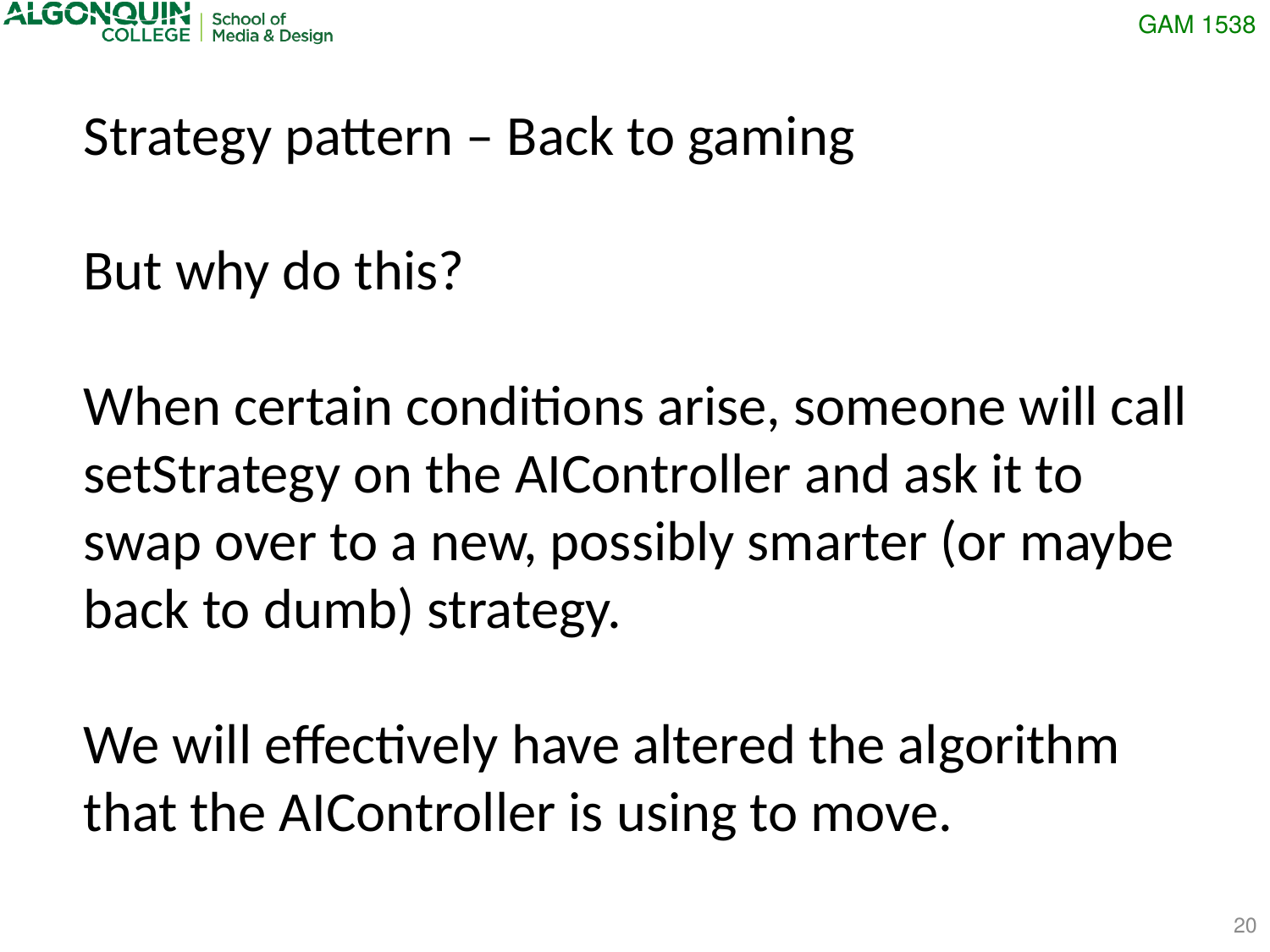

Strategy pattern – Back to gaming

But why do this?

When certain conditions arise, someone will call setStrategy on the AIController and ask it to swap over to a new, possibly smarter (or maybe back to dumb) strategy.

We will effectively have altered the algorithm that the AIController is using to move.
20